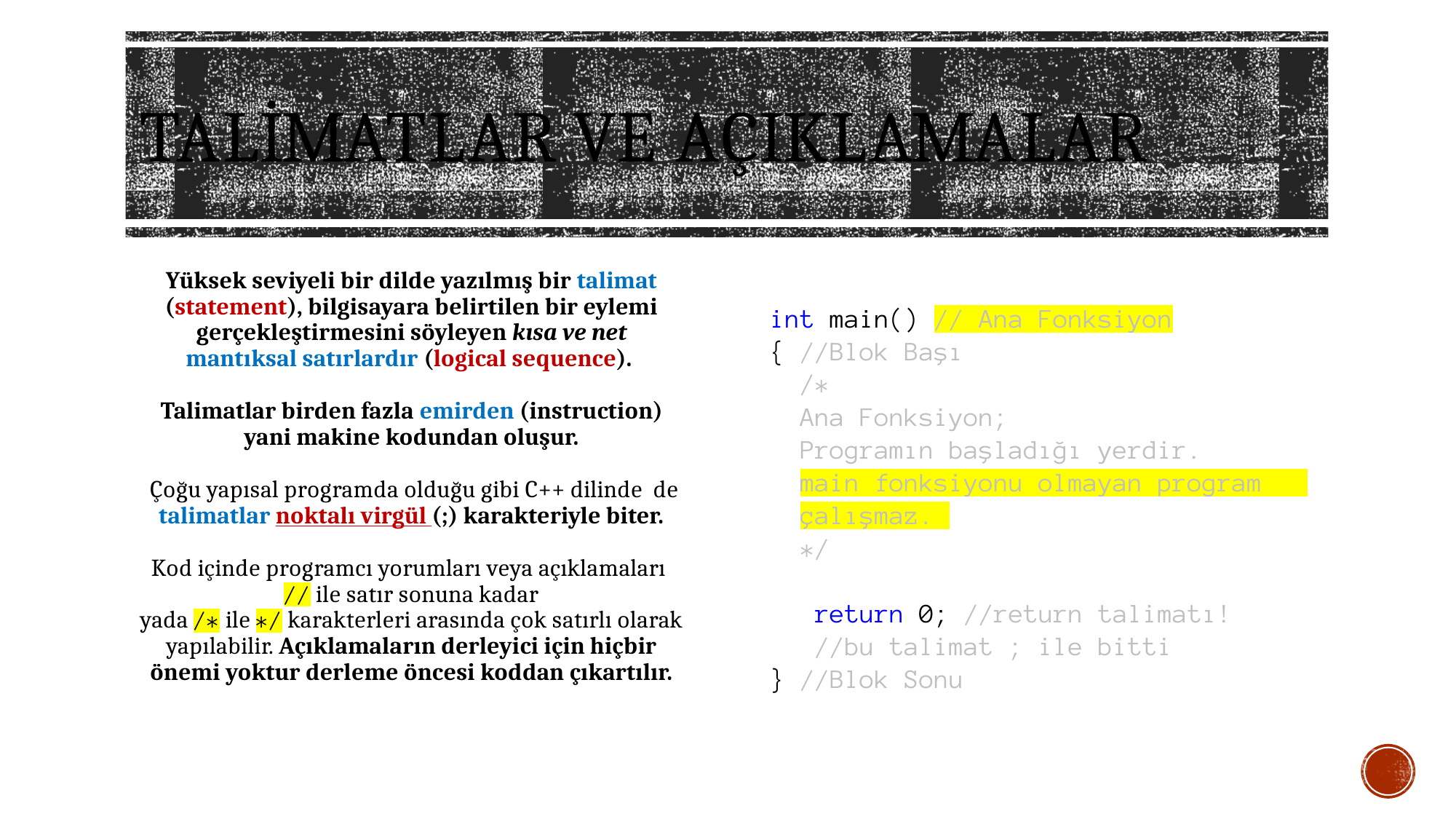

# Talimatlar ve açıklamalar
Yüksek seviyeli bir dilde yazılmış bir talimat (statement), bilgisayara belirtilen bir eylemi gerçekleştirmesini söyleyen kısa ve net mantıksal satırlardır (logical sequence).

Talimatlar birden fazla emirden (instruction) yani makine kodundan oluşur.

 Çoğu yapısal programda olduğu gibi C++ dilinde  de talimatlar noktalı virgül (;) karakteriyle biter.

Kod içinde programcı yorumları veya açıklamaları
// ile satır sonuna kadar
yada /* ile */ karakterleri arasında çok satırlı olarak yapılabilir. Açıklamaların derleyici için hiçbir önemi yoktur derleme öncesi koddan çıkartılır.

int main() // Ana Fonksiyon
{ //Blok Başı
  /*
  Ana Fonksiyon;
  Programın başladığı yerdir.
  main fonksiyonu olmayan program
  çalışmaz.
  */

   return 0; //return talimatı!
   //bu talimat ; ile bitti
} //Blok Sonu